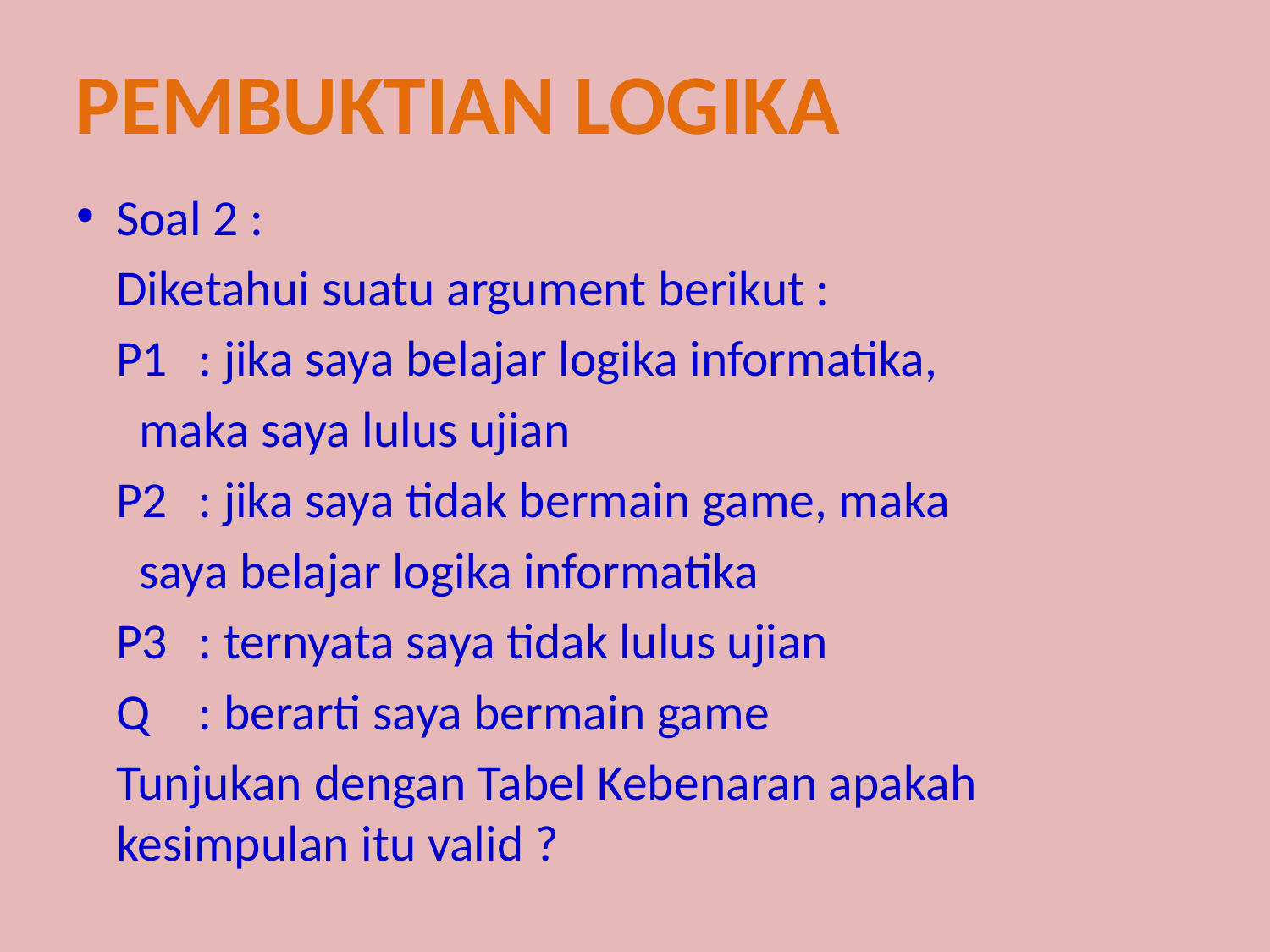

Pembuktian logika
Soal 2 :
	Diketahui suatu argument berikut :
	P1	: jika saya belajar logika informatika,
		  maka saya lulus ujian
	P2	: jika saya tidak bermain game, maka
		  saya belajar logika informatika
	P3	: ternyata saya tidak lulus ujian
	Q	: berarti saya bermain game
	Tunjukan dengan Tabel Kebenaran apakah kesimpulan itu valid ?